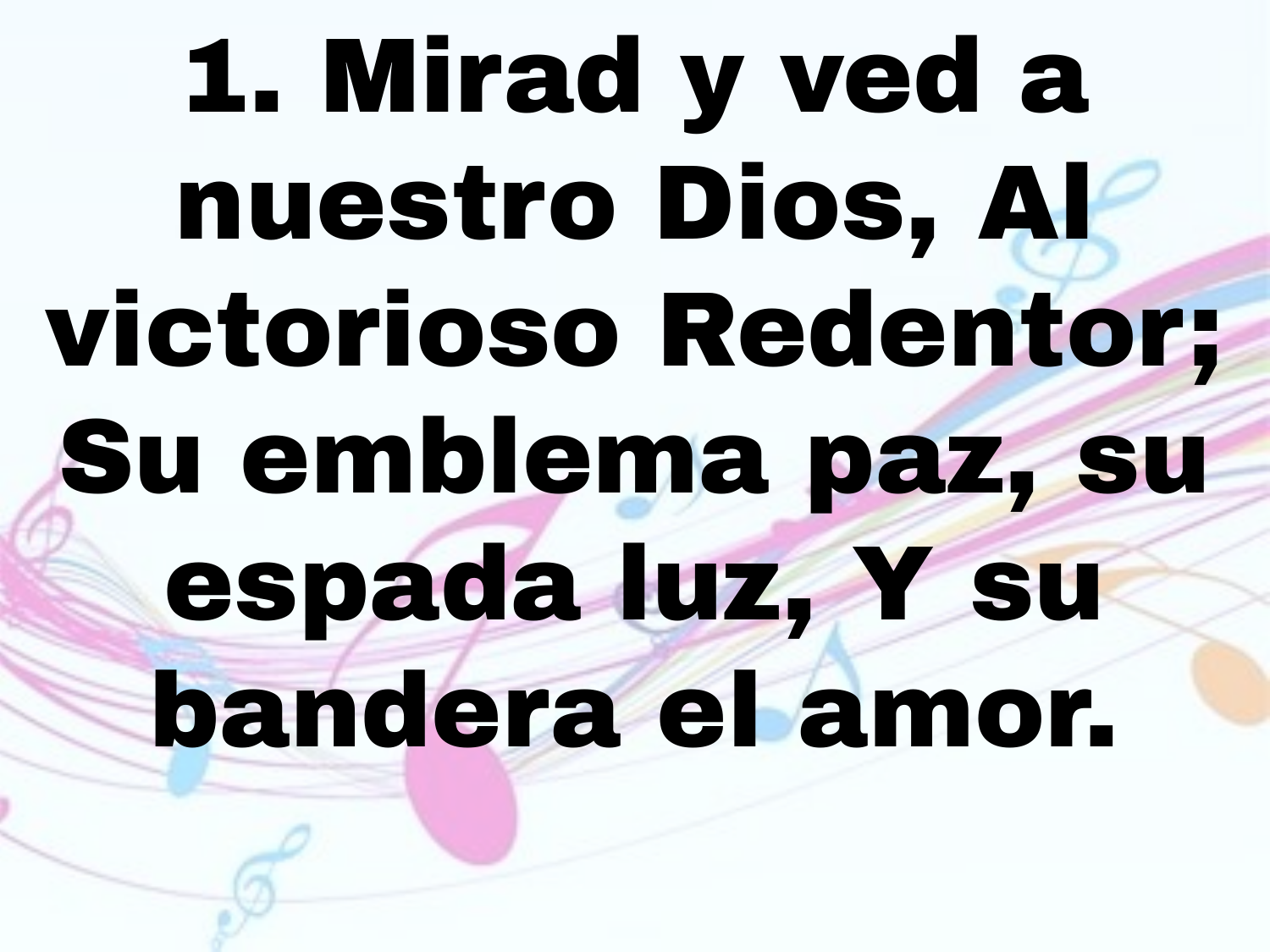

1. Mirad y ved a nuestro Dios, Al victorioso Redentor;
Su emblema paz, su espada luz, Y su bandera el amor.